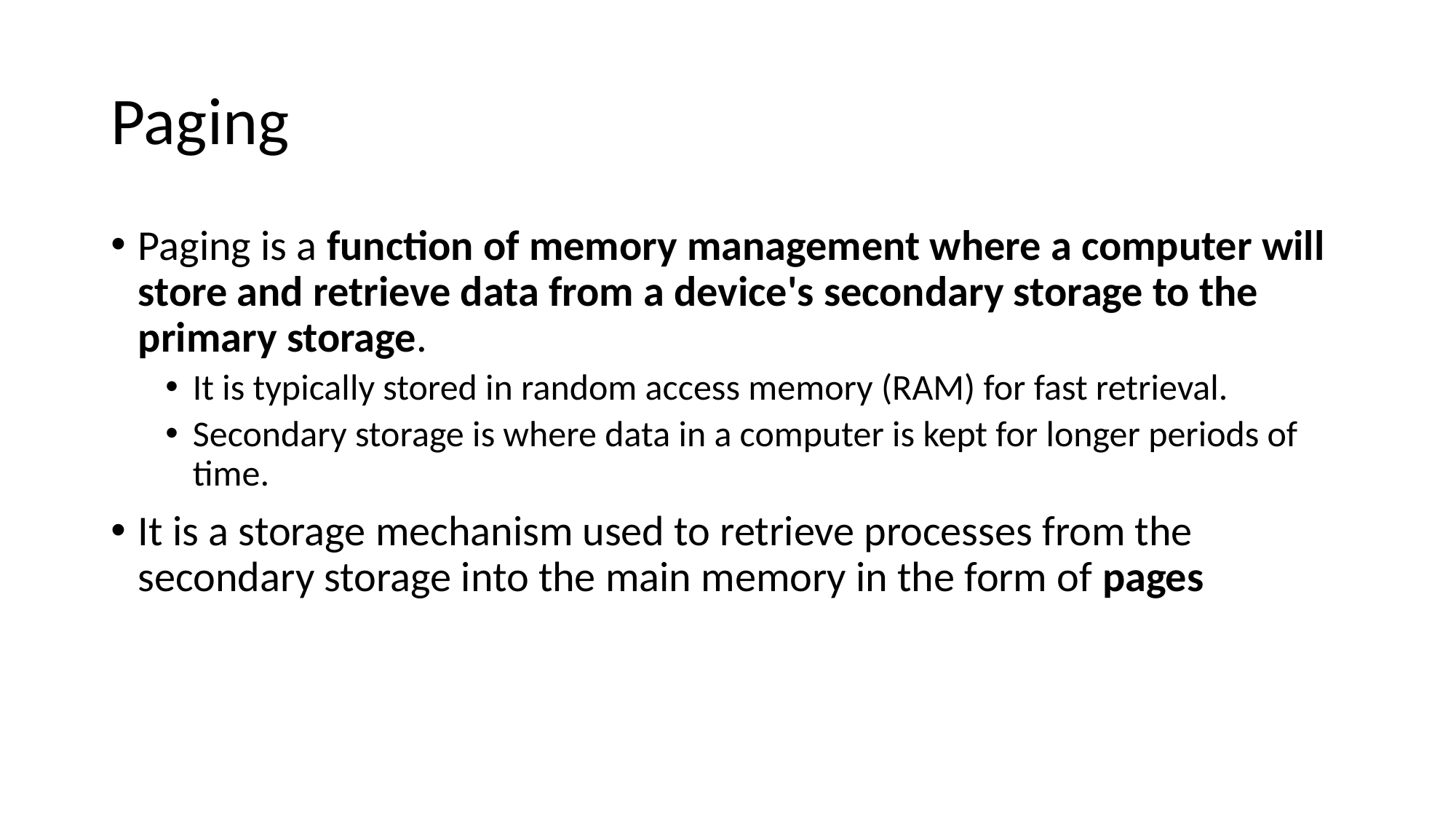

# Paging
Paging is a function of memory management where a computer will store and retrieve data from a device's secondary storage to the primary storage.
It is typically stored in random access memory (RAM) for fast retrieval.
Secondary storage is where data in a computer is kept for longer periods of time.
It is a storage mechanism used to retrieve processes from the secondary storage into the main memory in the form of pages